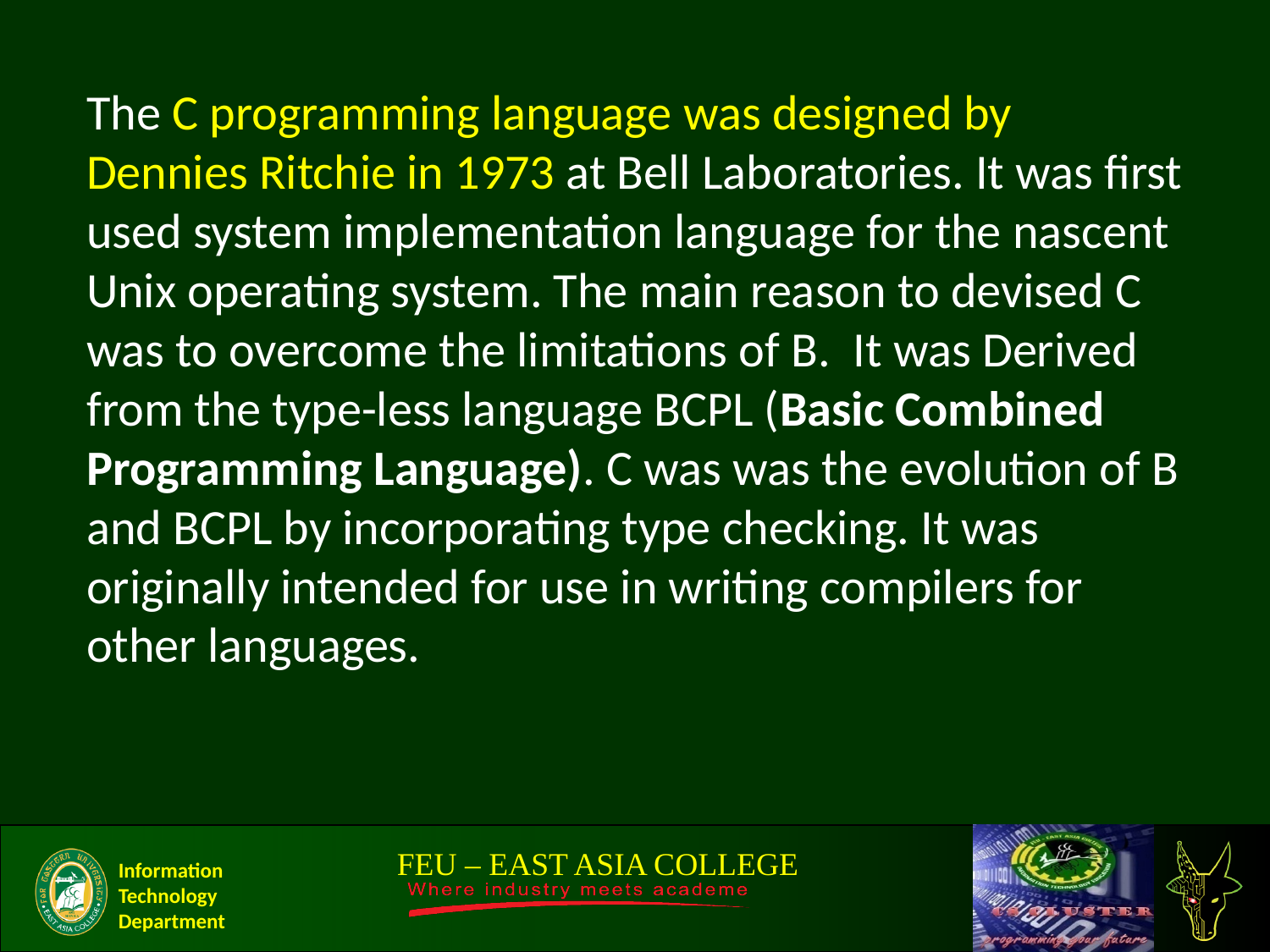

The C programming language was designed by Dennies Ritchie in 1973 at Bell Laboratories. It was first used system implementation language for the nascent Unix operating system. The main reason to devised C was to overcome the limitations of B.  It was Derived from the type-less language BCPL (Basic Combined Programming Language). C was was the evolution of B and BCPL by incorporating type checking. It was originally intended for use in writing compilers for other languages.